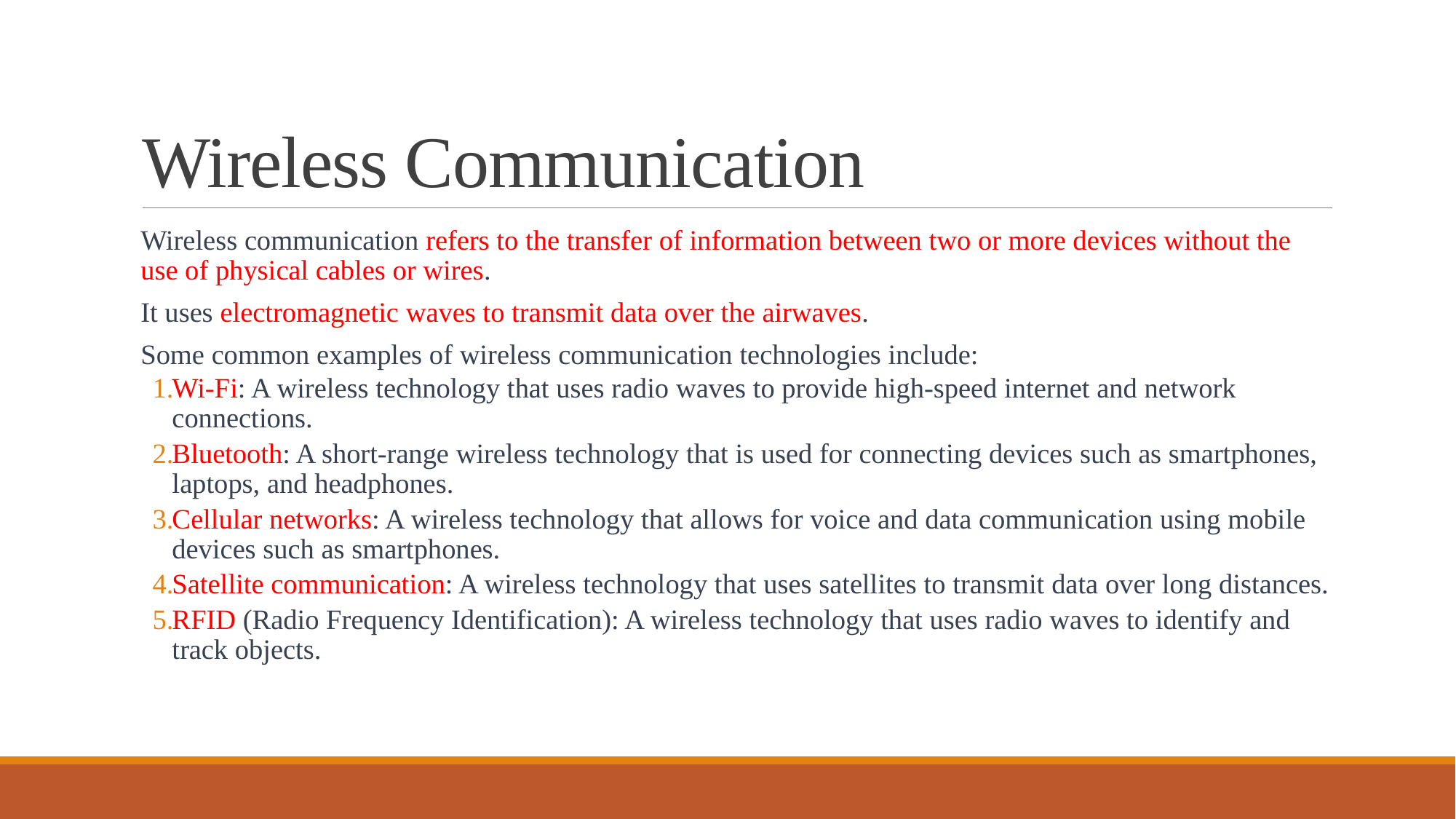

# Wireless Communication
Wireless communication refers to the transfer of information between two or more devices without the use of physical cables or wires.
It uses electromagnetic waves to transmit data over the airwaves.
Some common examples of wireless communication technologies include:
Wi-Fi: A wireless technology that uses radio waves to provide high-speed internet and network connections.
Bluetooth: A short-range wireless technology that is used for connecting devices such as smartphones, laptops, and headphones.
Cellular networks: A wireless technology that allows for voice and data communication using mobile devices such as smartphones.
Satellite communication: A wireless technology that uses satellites to transmit data over long distances.
RFID (Radio Frequency Identification): A wireless technology that uses radio waves to identify and track objects.